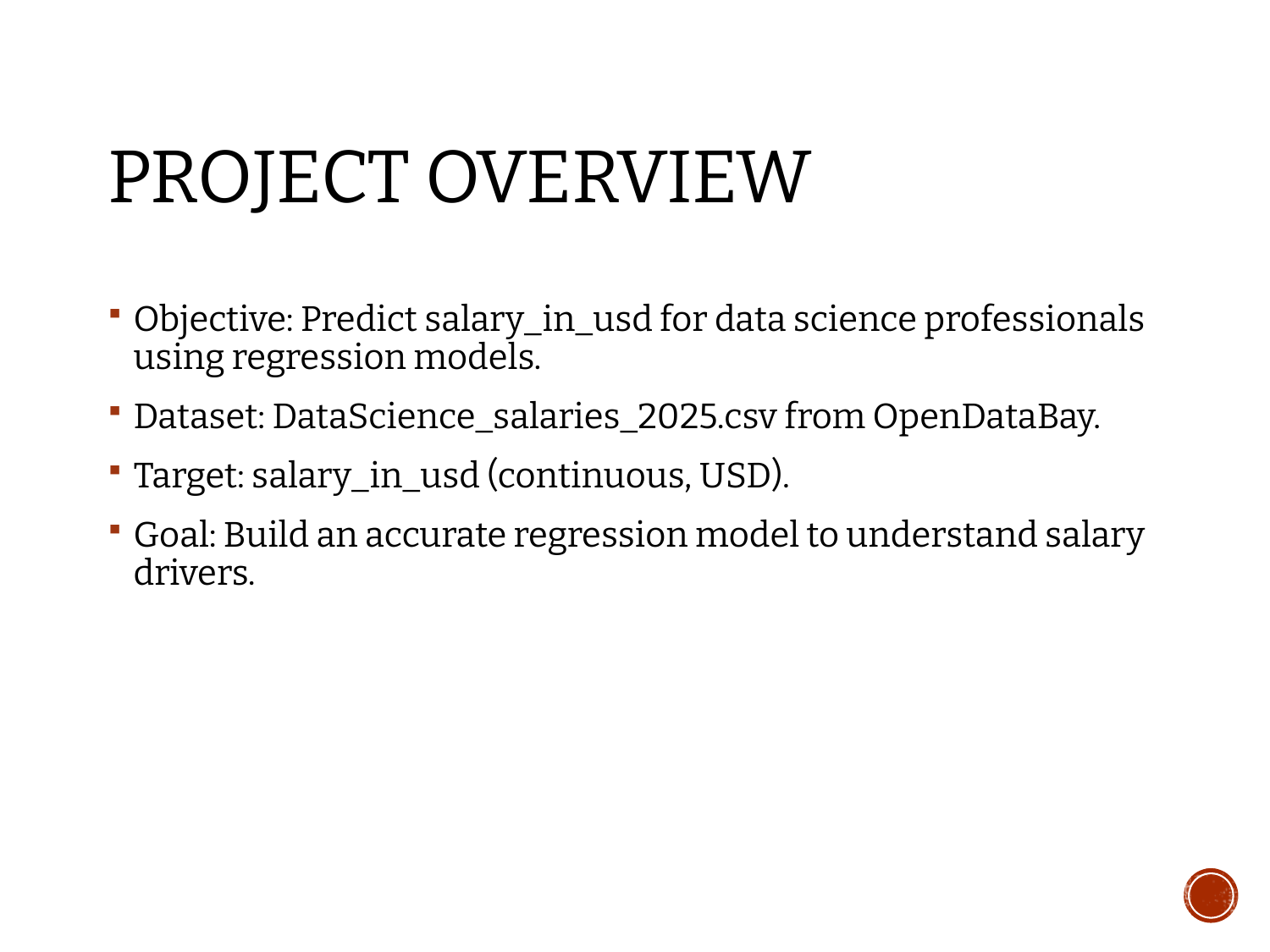

# Project Overview
Objective: Predict salary_in_usd for data science professionals using regression models.
Dataset: DataScience_salaries_2025.csv from OpenDataBay.
Target: salary_in_usd (continuous, USD).
Goal: Build an accurate regression model to understand salary drivers.